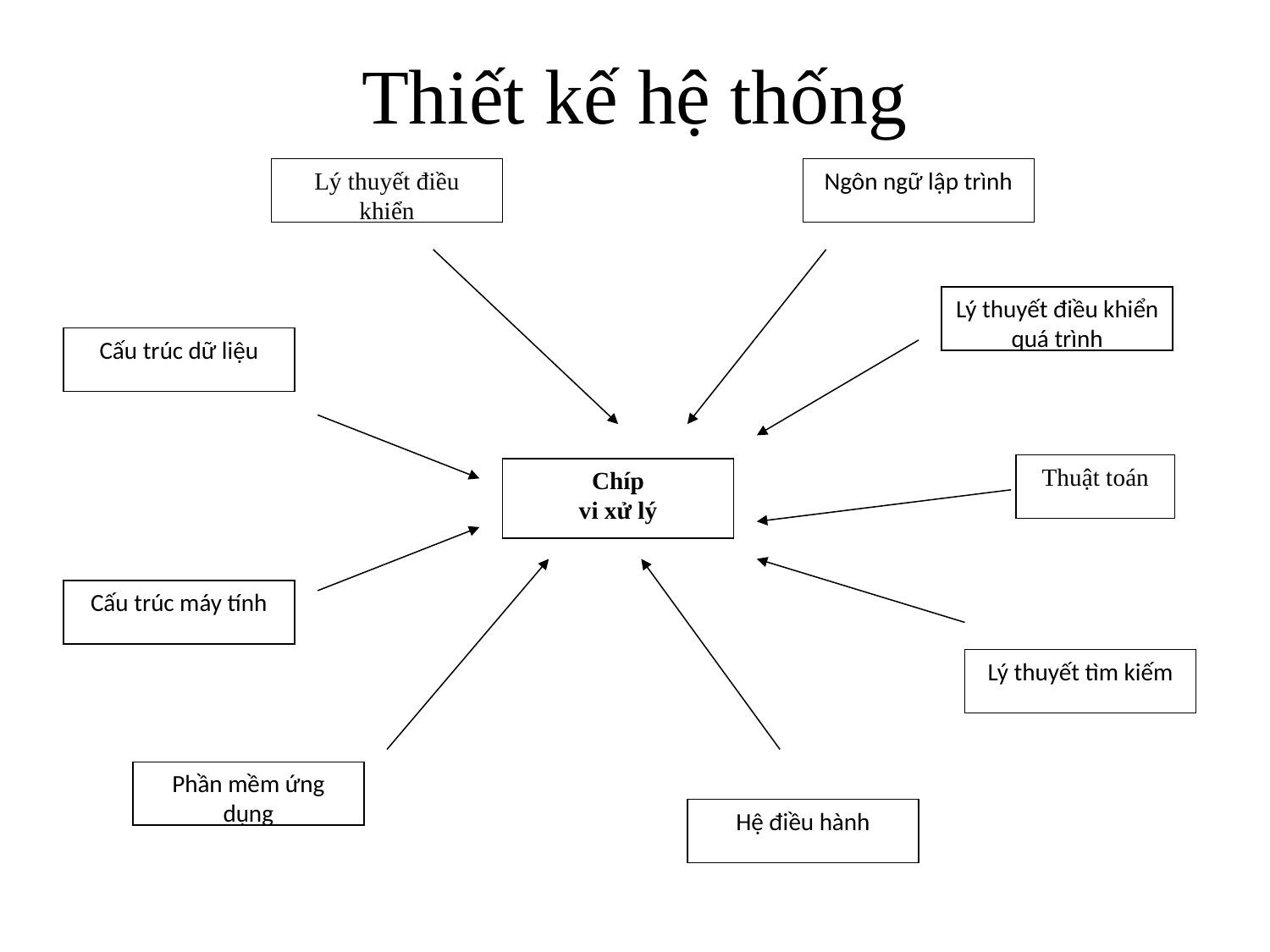

# Thiết kế hệ thống
Lý thuyết điều khiển
Ngôn ngữ lập trình

Lý thuyết điều khiển quá trình
Cấu trúc dữ liệu

Chíp
vi xử lý

Cấu trúc máy tính
Lý thuyết tìm kiếm
Phần mềm ứng dụng
Hệ điều hành
Thuật toán